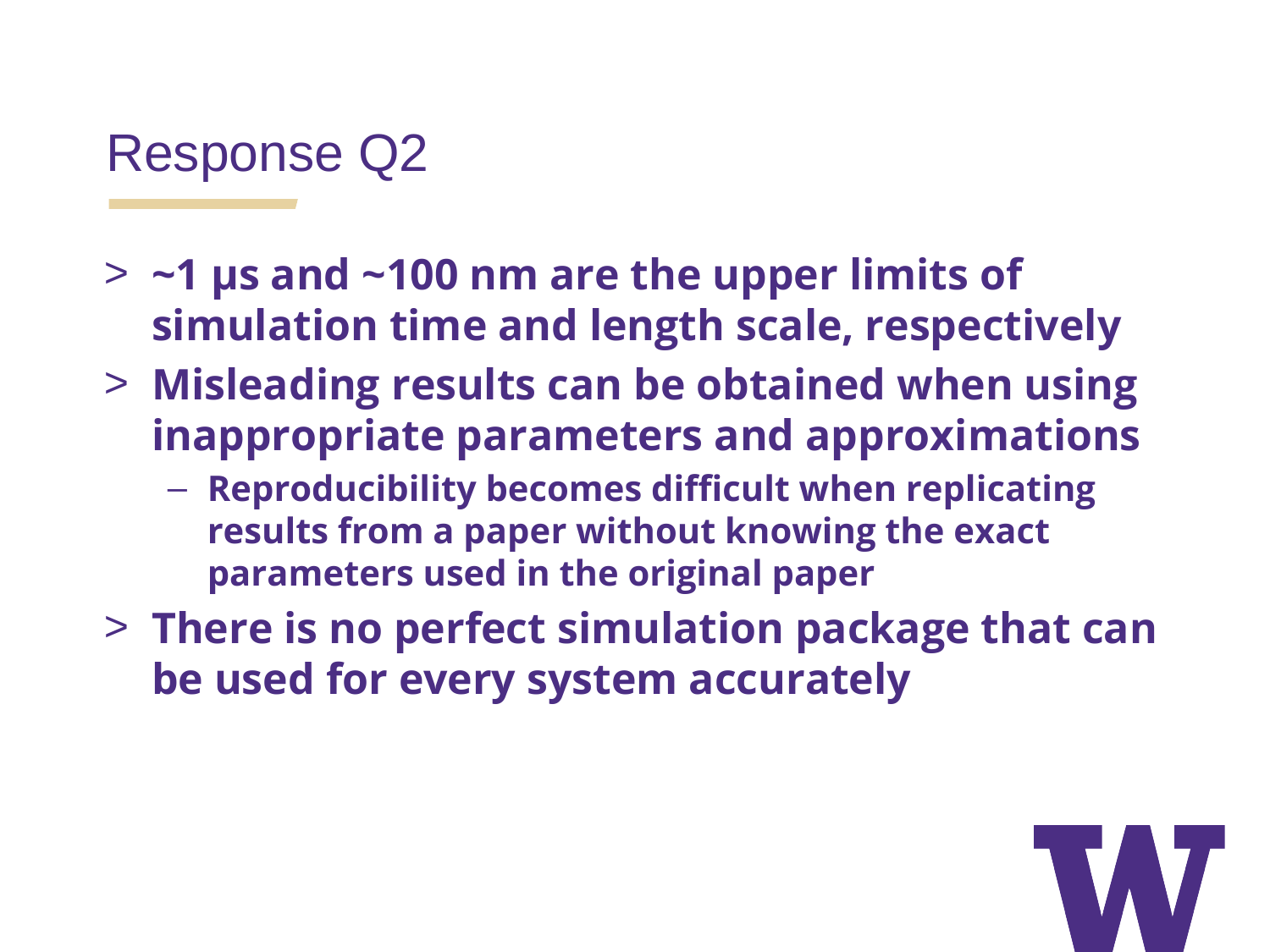

Response Q2
~1 µs and ~100 nm are the upper limits of simulation time and length scale, respectively
Misleading results can be obtained when using inappropriate parameters and approximations
Reproducibility becomes difficult when replicating results from a paper without knowing the exact parameters used in the original paper
There is no perfect simulation package that can be used for every system accurately